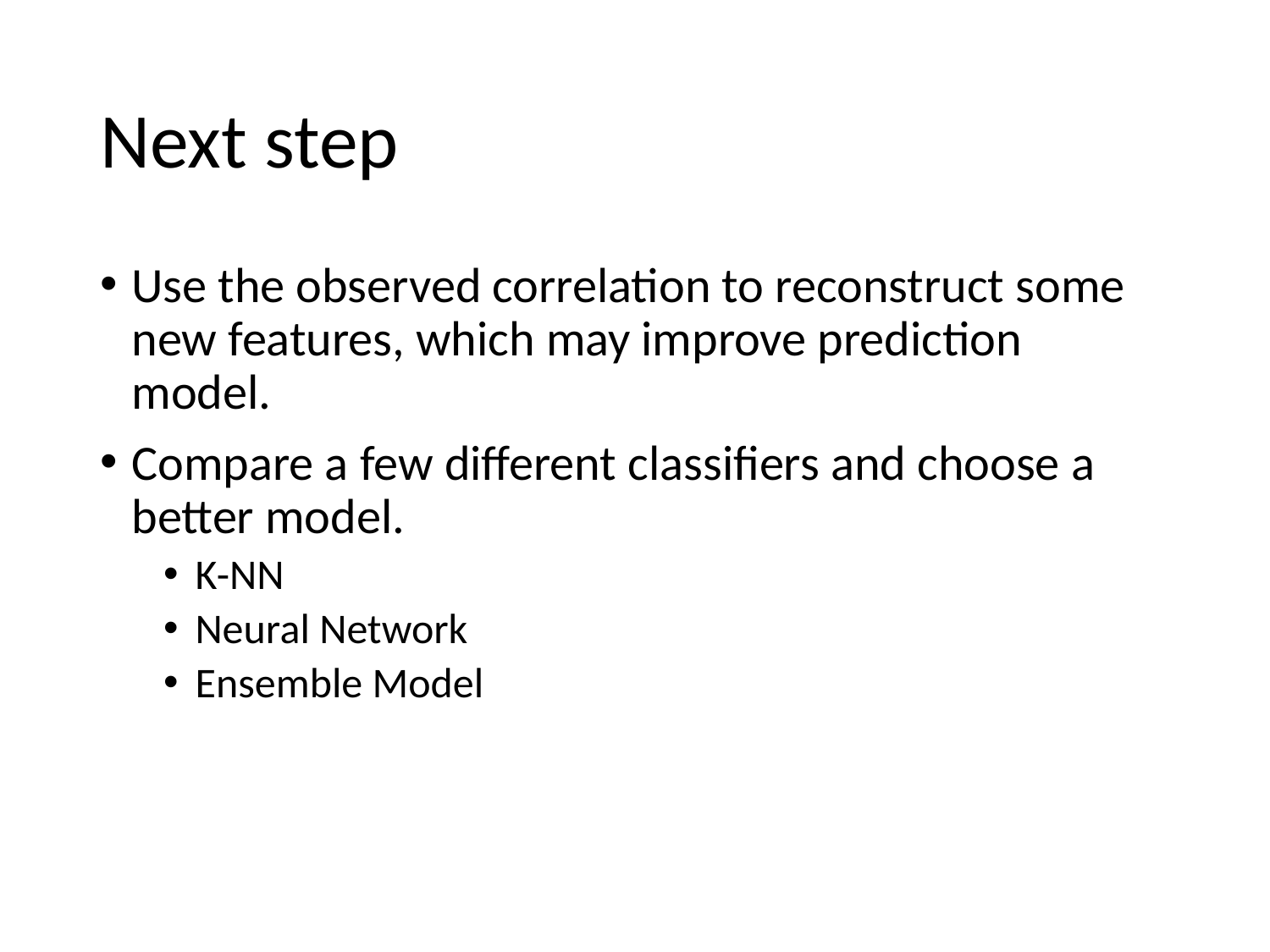

# Next step
Use the observed correlation to reconstruct some new features, which may improve prediction model.
Compare a few different classifiers and choose a better model.
K-NN
Neural Network
Ensemble Model